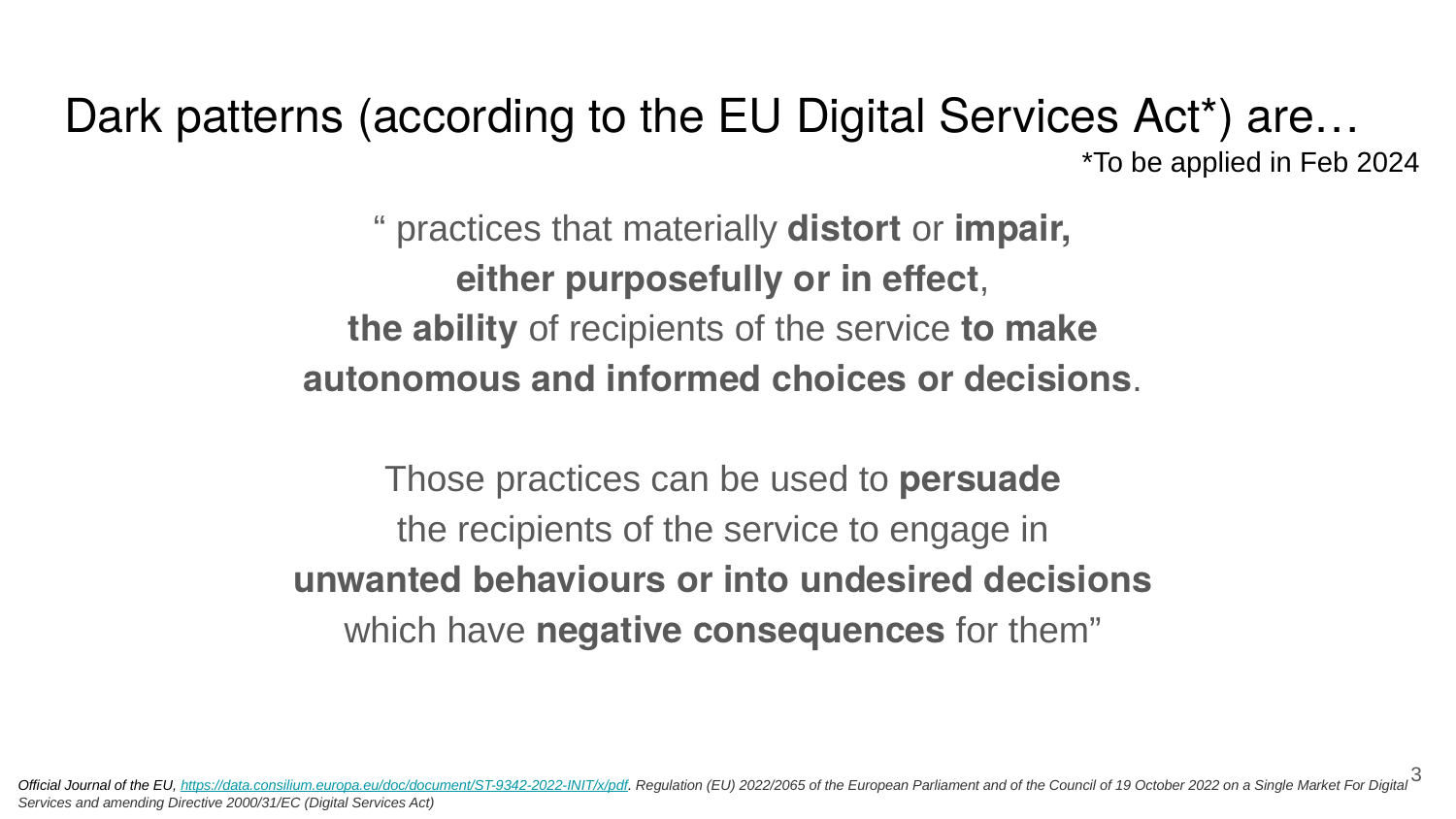

# Dark patterns (according to the EU Digital Services Act*) are…
*To be applied in Feb 2024
“ practices that materially distort or impair,
either purposefully or in effect,
the ability of recipients of the service to make
autonomous and informed choices or decisions.
Those practices can be used to persuade
the recipients of the service to engage in
unwanted behaviours or into undesired decisions
which have negative consequences for them”
3
Official Journal of the EU, https://data.consilium.europa.eu/doc/document/ST-9342-2022-INIT/x/pdf. Regulation (EU) 2022/2065 of the European Parliament and of the Council of 19 October 2022 on a Single Market For Digital Services and amending Directive 2000/31/EC (Digital Services Act)